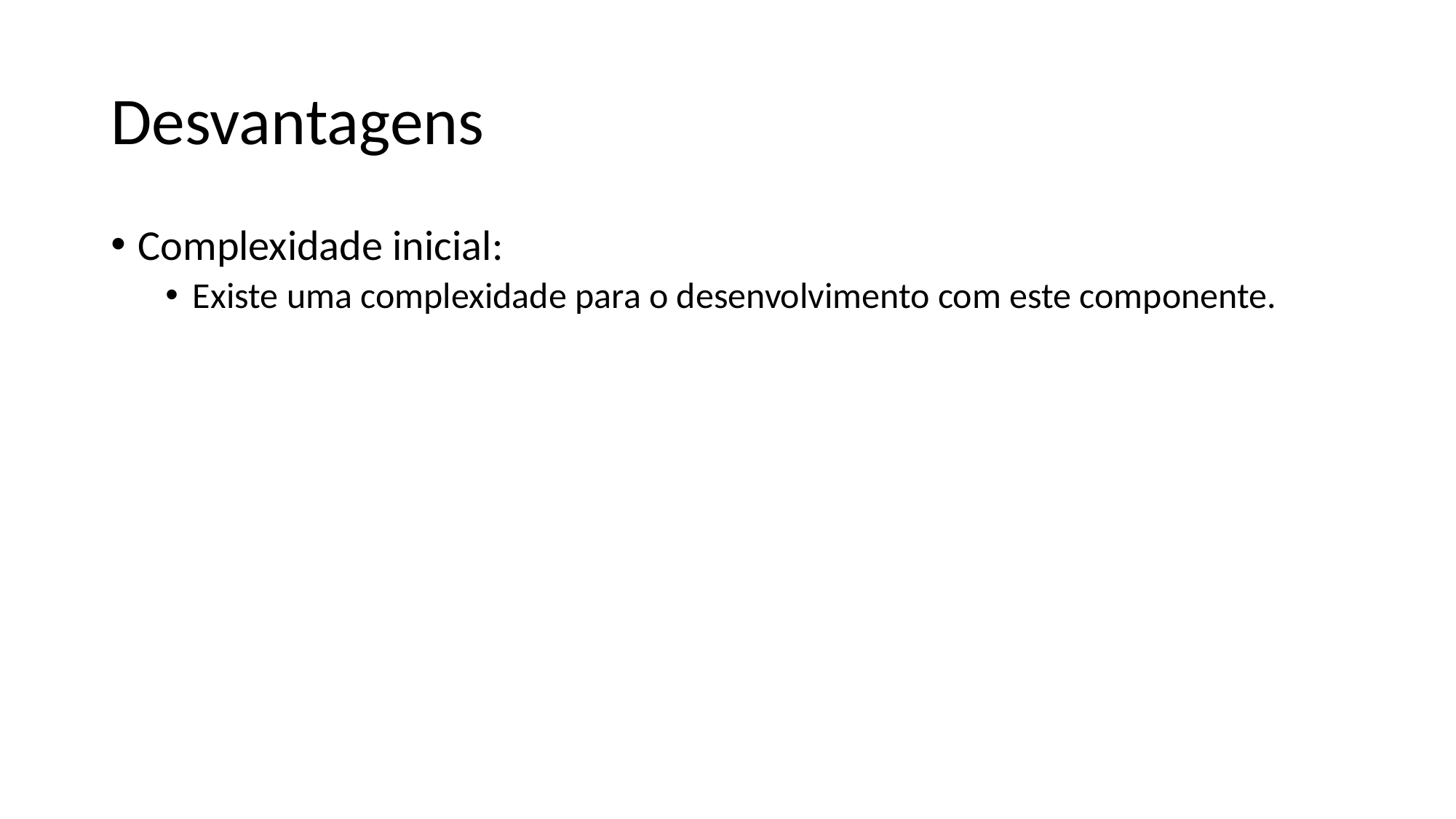

# Desvantagens
Complexidade inicial:
Existe uma complexidade para o desenvolvimento com este componente.